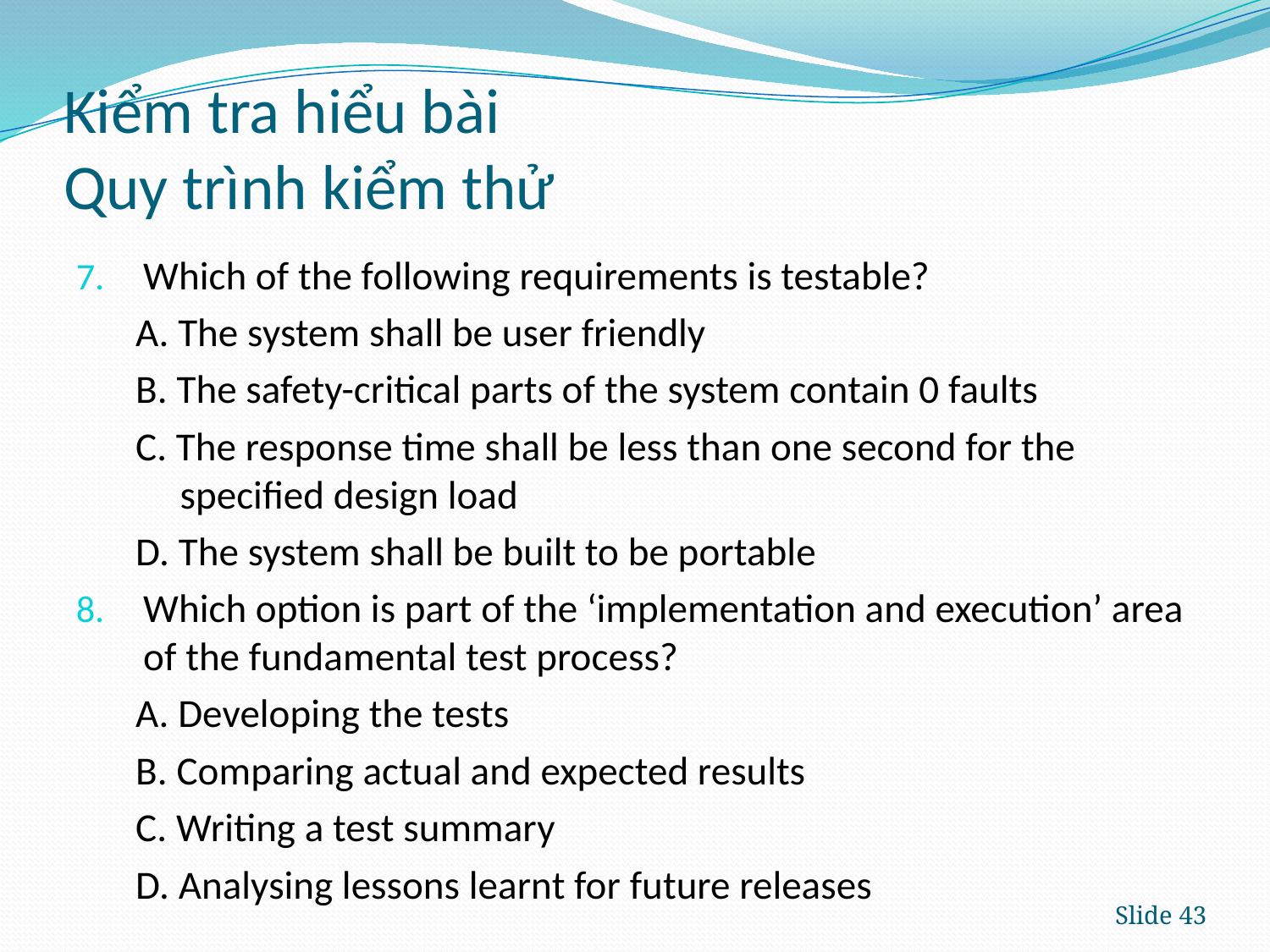

# Kiểm tra hiểu bài Quy trình kiểm thử
Which of the following requirements is testable?
A. The system shall be user friendly
B. The safety-critical parts of the system contain 0 faults
C. The response time shall be less than one second for the specified design load
D. The system shall be built to be portable
Which option is part of the ‘implementation and execution’ area of the fundamental test process?
A. Developing the tests
B. Comparing actual and expected results
C. Writing a test summary
D. Analysing lessons learnt for future releases
Slide 43